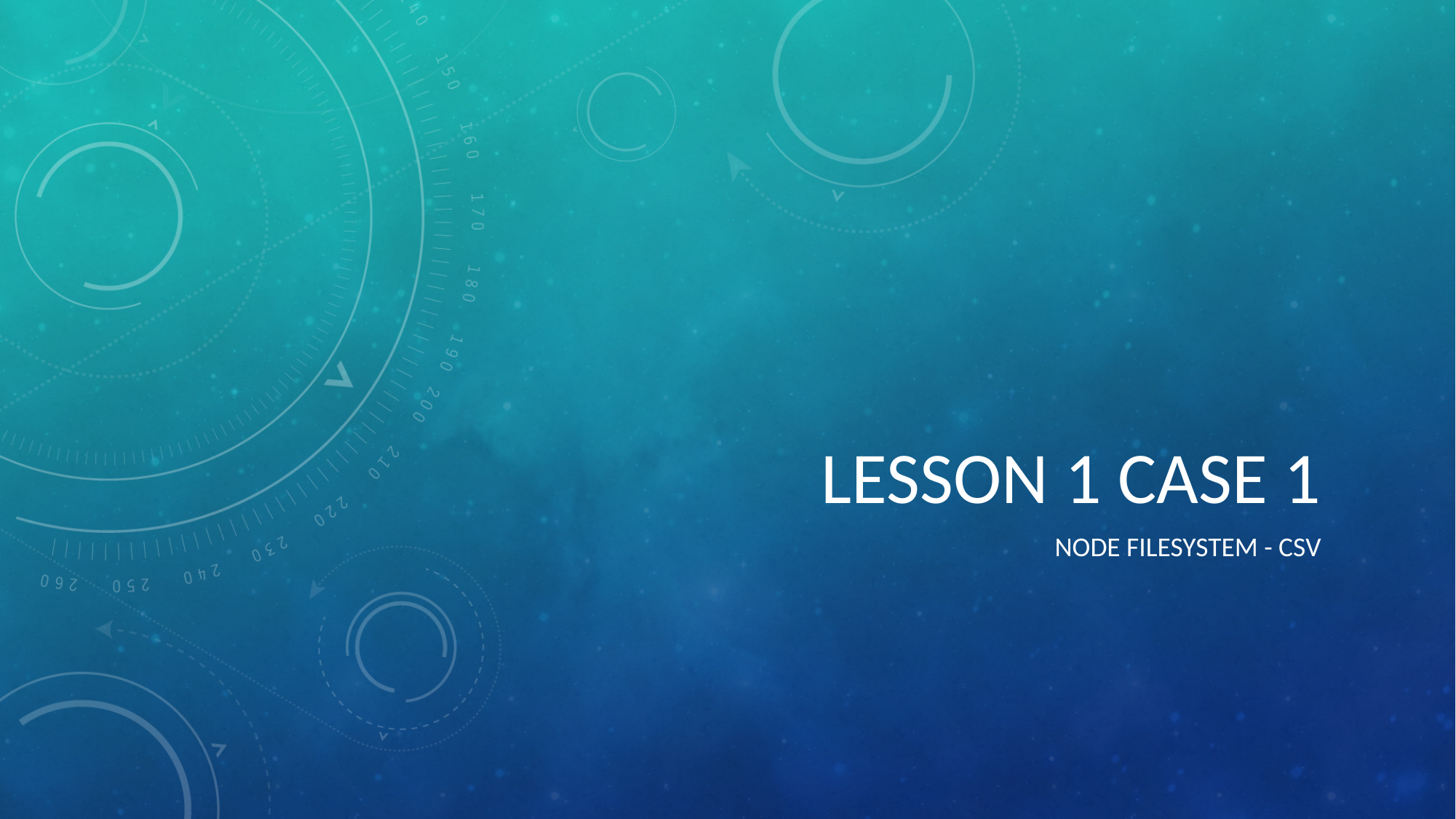

# Lesson 1 Case 1
Node FileSystem - csv